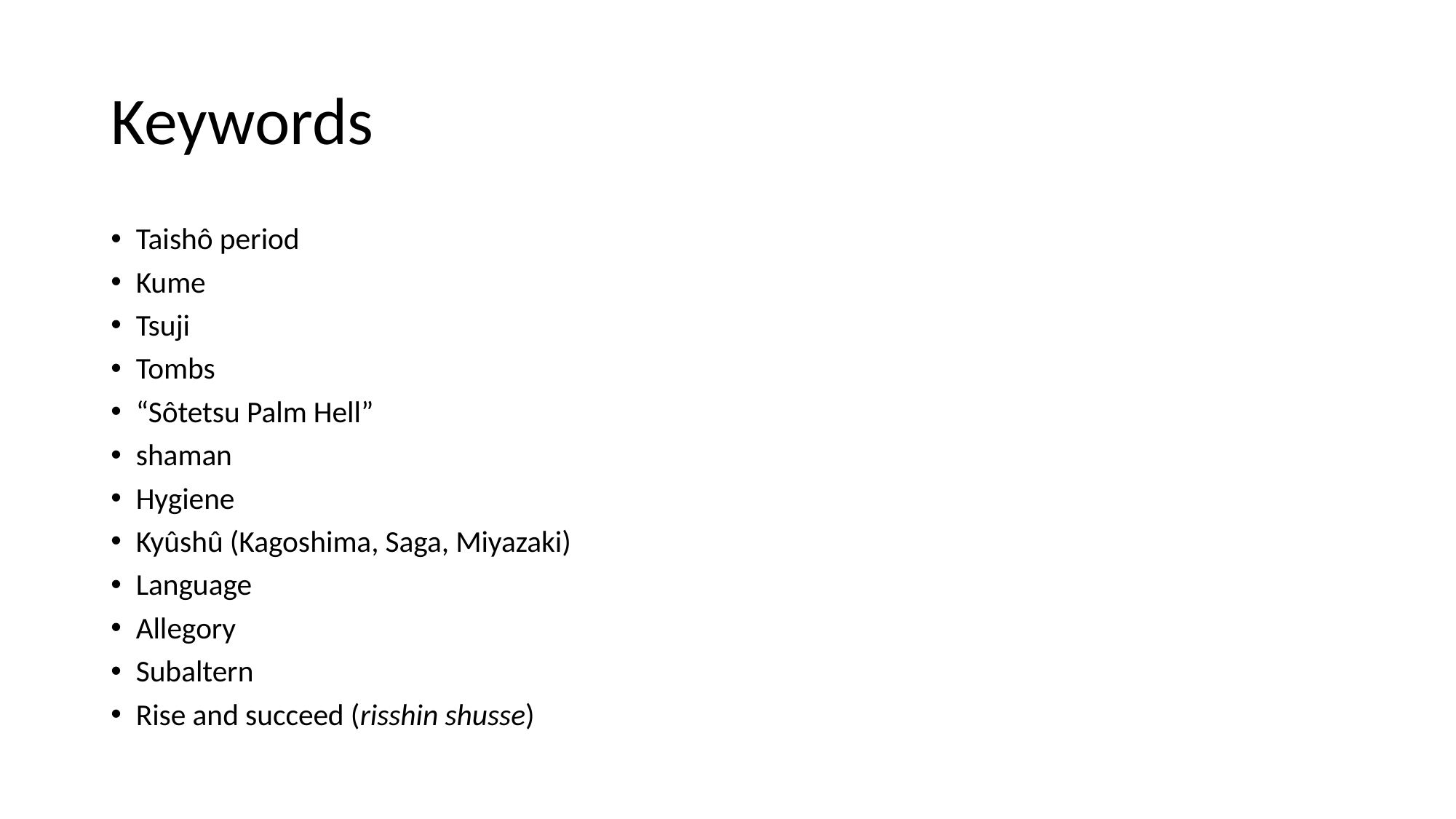

# Keywords
Taishô period
Kume
Tsuji
Tombs
“Sôtetsu Palm Hell”
shaman
Hygiene
Kyûshû (Kagoshima, Saga, Miyazaki)
Language
Allegory
Subaltern
Rise and succeed (risshin shusse)